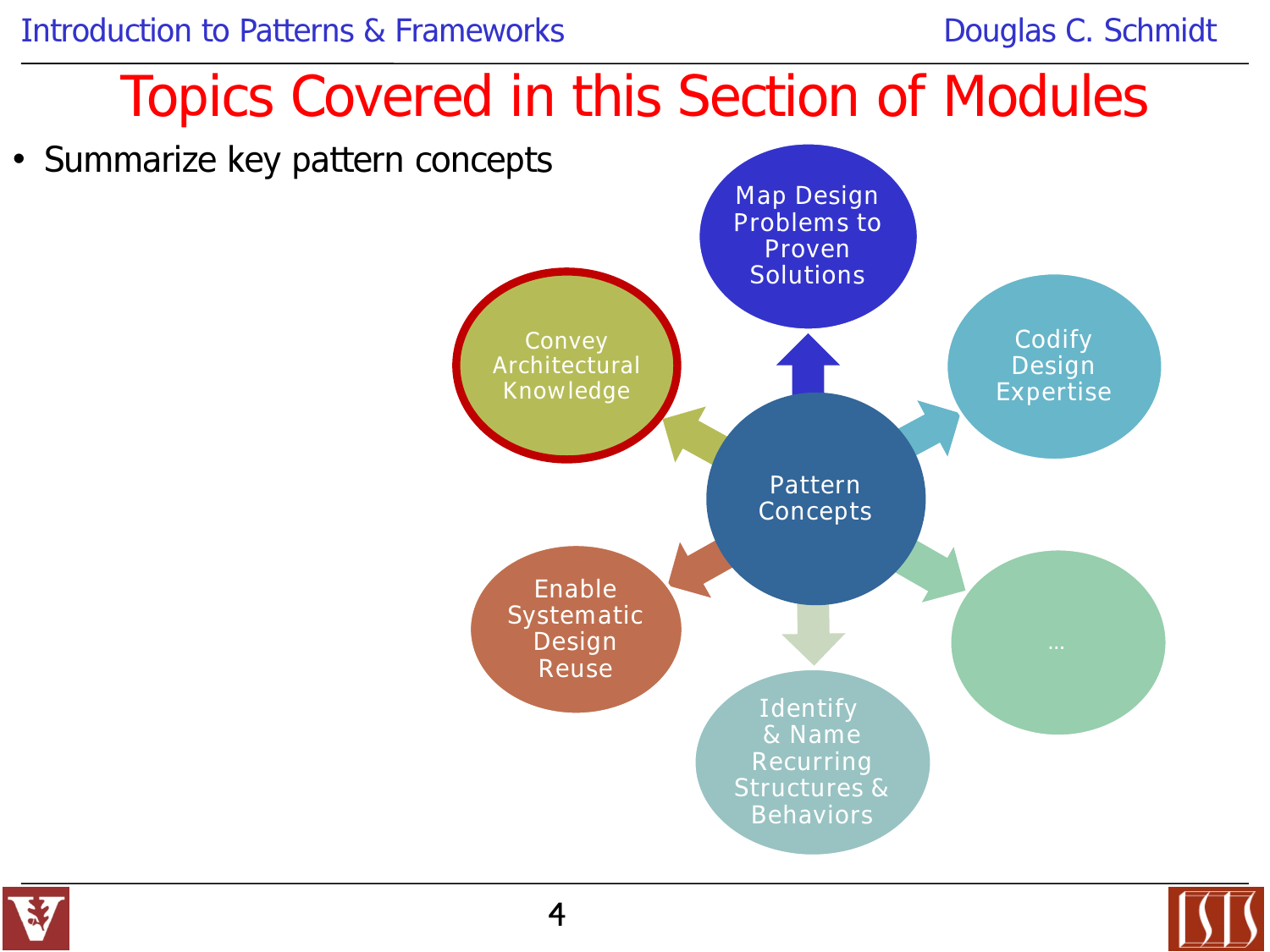

# Topics Covered in this Section of Modules
Summarize key pattern concepts

Map Design Problems to Proven Solutions

Codify Design Expertise

…

Identify
& Name Recurring Structures & Behaviors

Enable Systematic Design Reuse

Convey Architectural Knowledge

Pattern Concepts